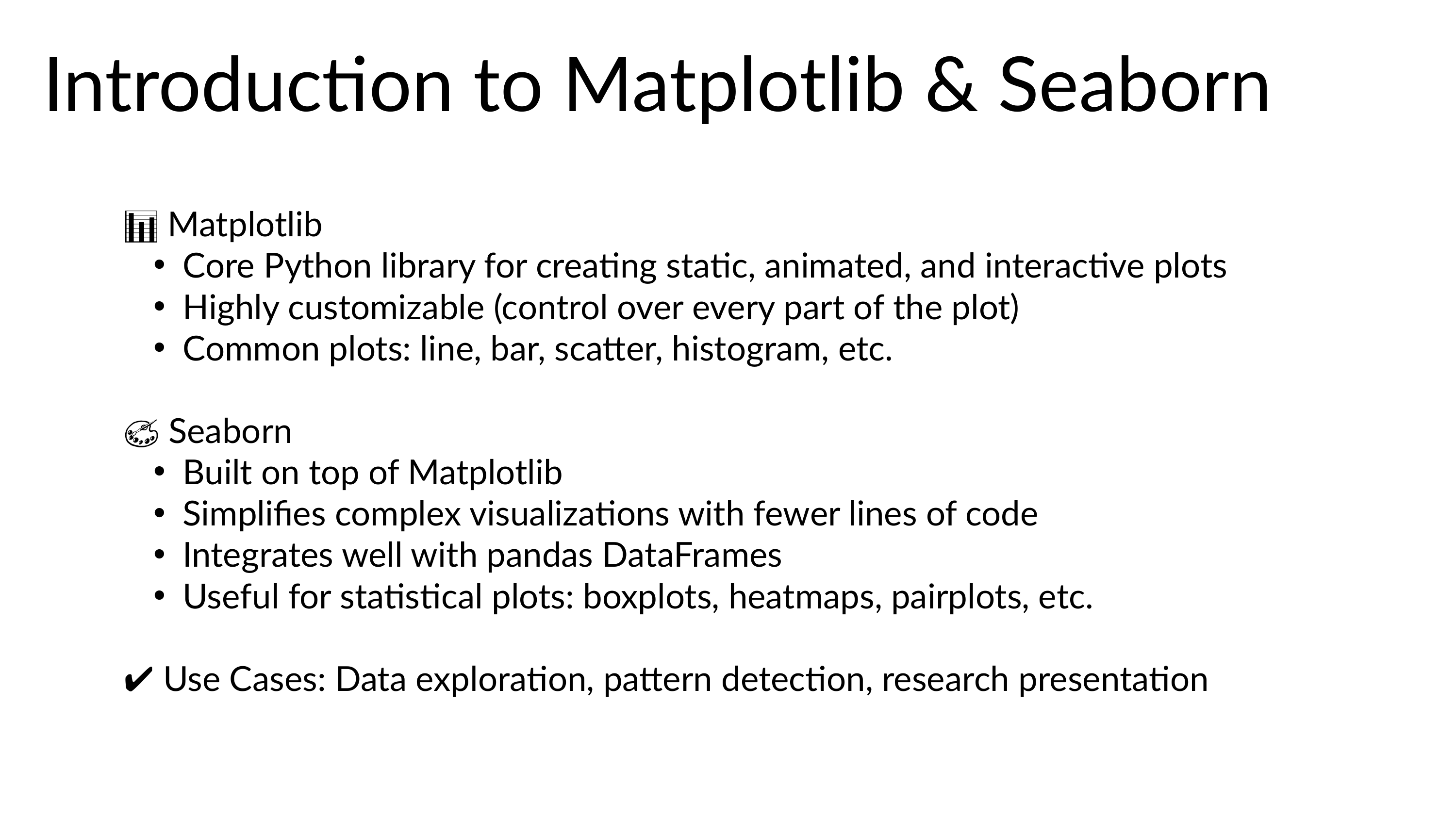

Introduction to Matplotlib & Seaborn

📊 Matplotlib
Core Python library for creating static, animated, and interactive plots
Highly customizable (control over every part of the plot)
Common plots: line, bar, scatter, histogram, etc.

🎨 Seaborn
Built on top of Matplotlib
Simplifies complex visualizations with fewer lines of code
Integrates well with pandas DataFrames
Useful for statistical plots: boxplots, heatmaps, pairplots, etc.

✔ Use Cases: Data exploration, pattern detection, research presentation